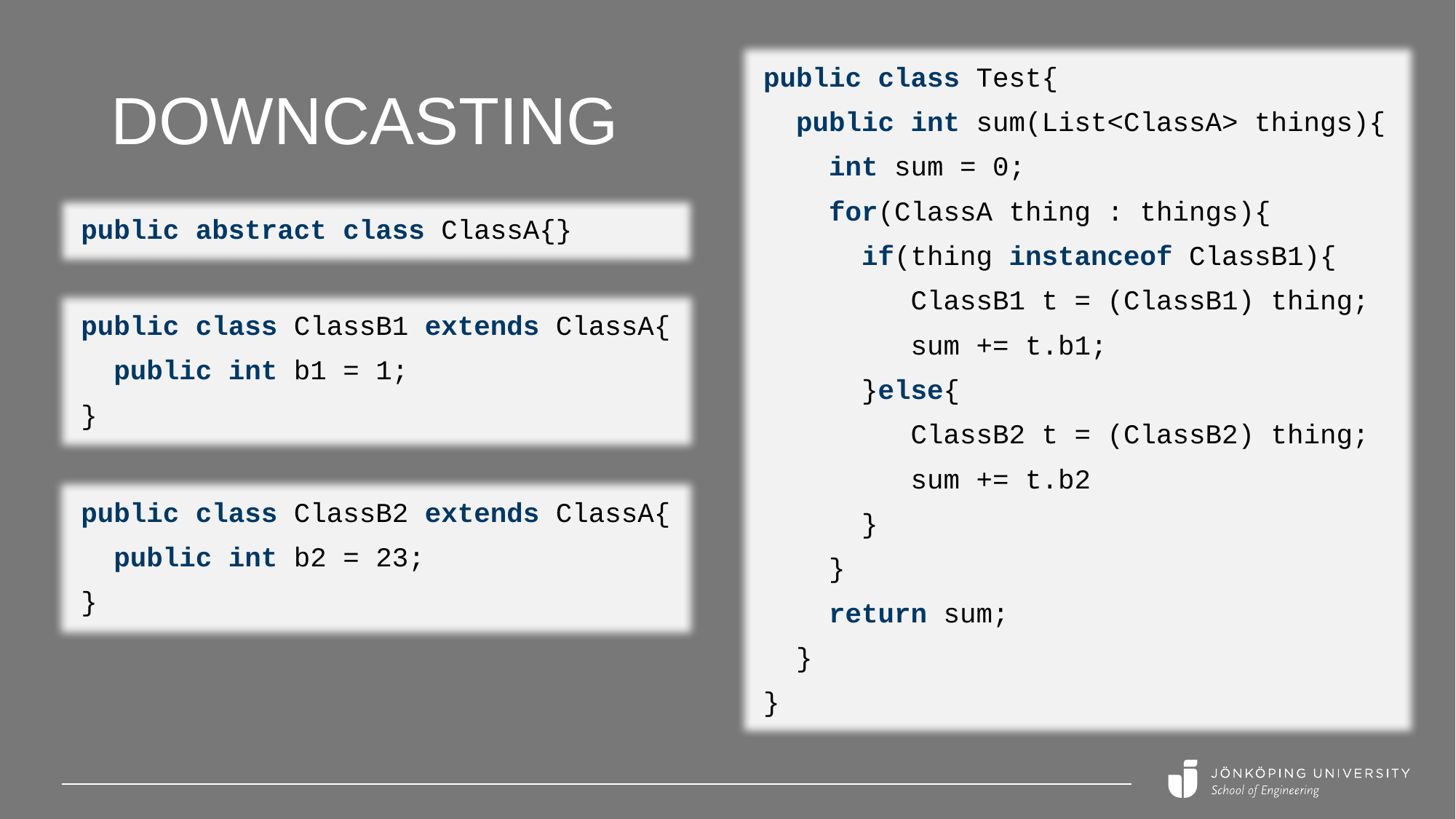

# Downcasting
public class Test{
  public int sum(List<ClassA> things){
    int sum = 0;
    for(ClassA thing : things){
      if(thing instanceof ClassB1){
         ClassB1 t = (ClassB1) thing;
         sum += t.b1;
      }else{
         ClassB2 t = (ClassB2) thing;
         sum += t.b2
      }
    }
    return sum;
  }
}
public abstract class ClassA{}
public class ClassB1 extends ClassA{
  public int b1 = 1;
}
public class ClassB2 extends ClassA{
  public int b2 = 23;
}